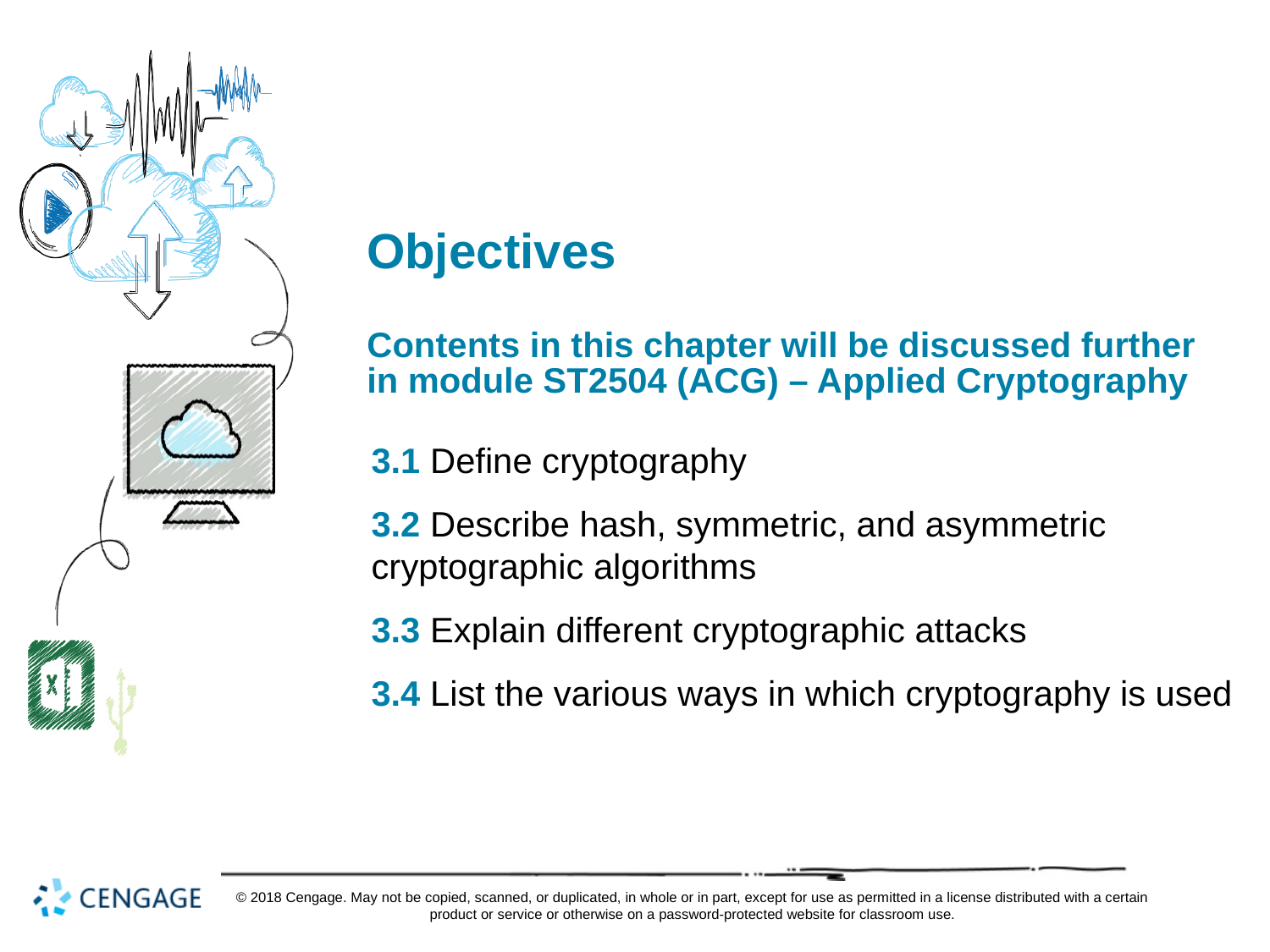

# Objectives Contents in this chapter will be discussed further in module ST2504 (ACG) – Applied Cryptography
3.1 Define cryptography
3.2 Describe hash, symmetric, and asymmetric cryptographic algorithms
3.3 Explain different cryptographic attacks
3.4 List the various ways in which cryptography is used
© 2018 Cengage. May not be copied, scanned, or duplicated, in whole or in part, except for use as permitted in a license distributed with a certain product or service or otherwise on a password-protected website for classroom use.